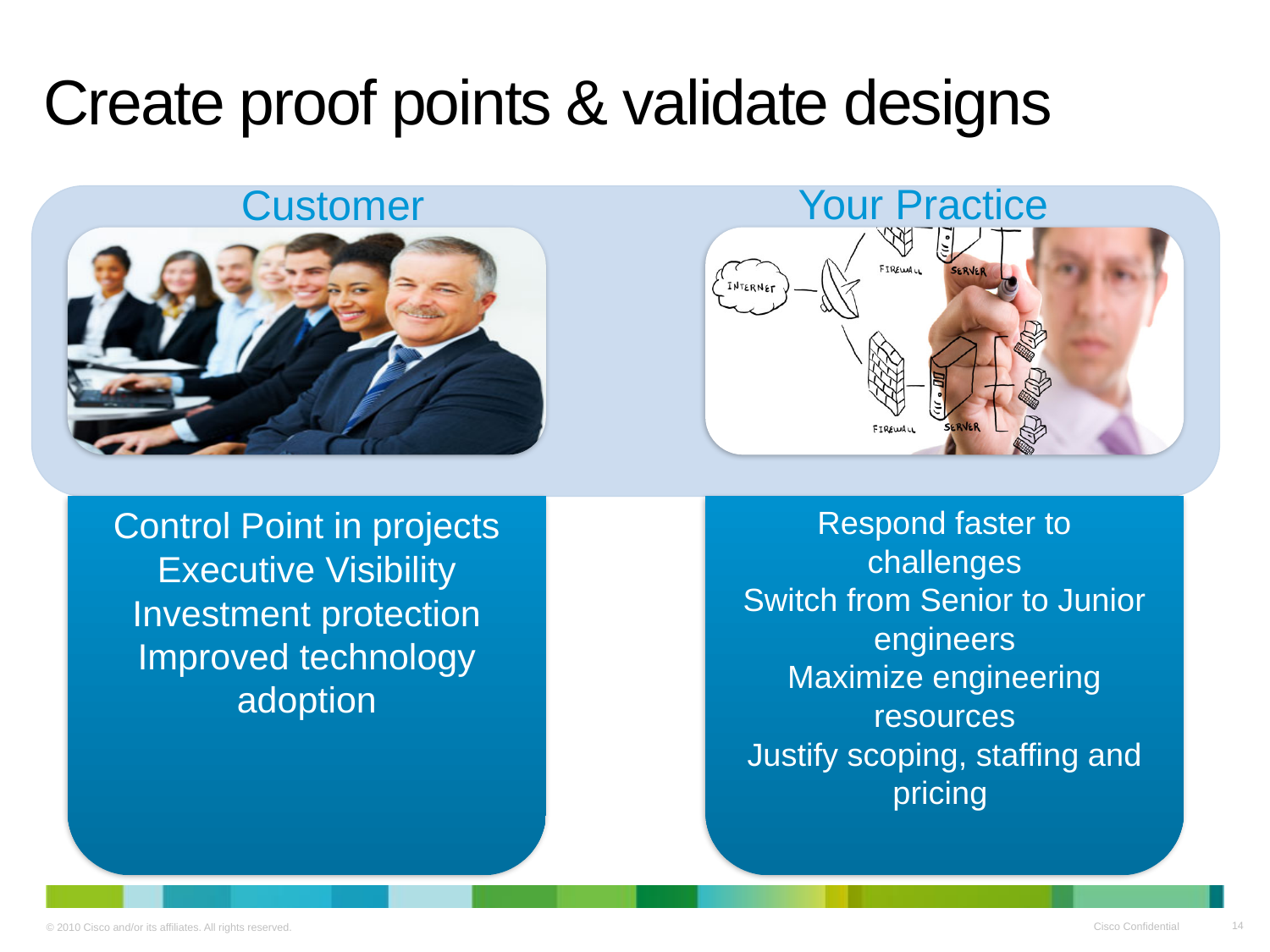

# Create proof points & validate designs
Your Practice
Customer
Control Point in projects
Executive Visibility
Investment protection
Improved technology adoption
Respond faster to challenges
Switch from Senior to Junior engineers
Maximize engineering resources
Justify scoping, staffing and pricing